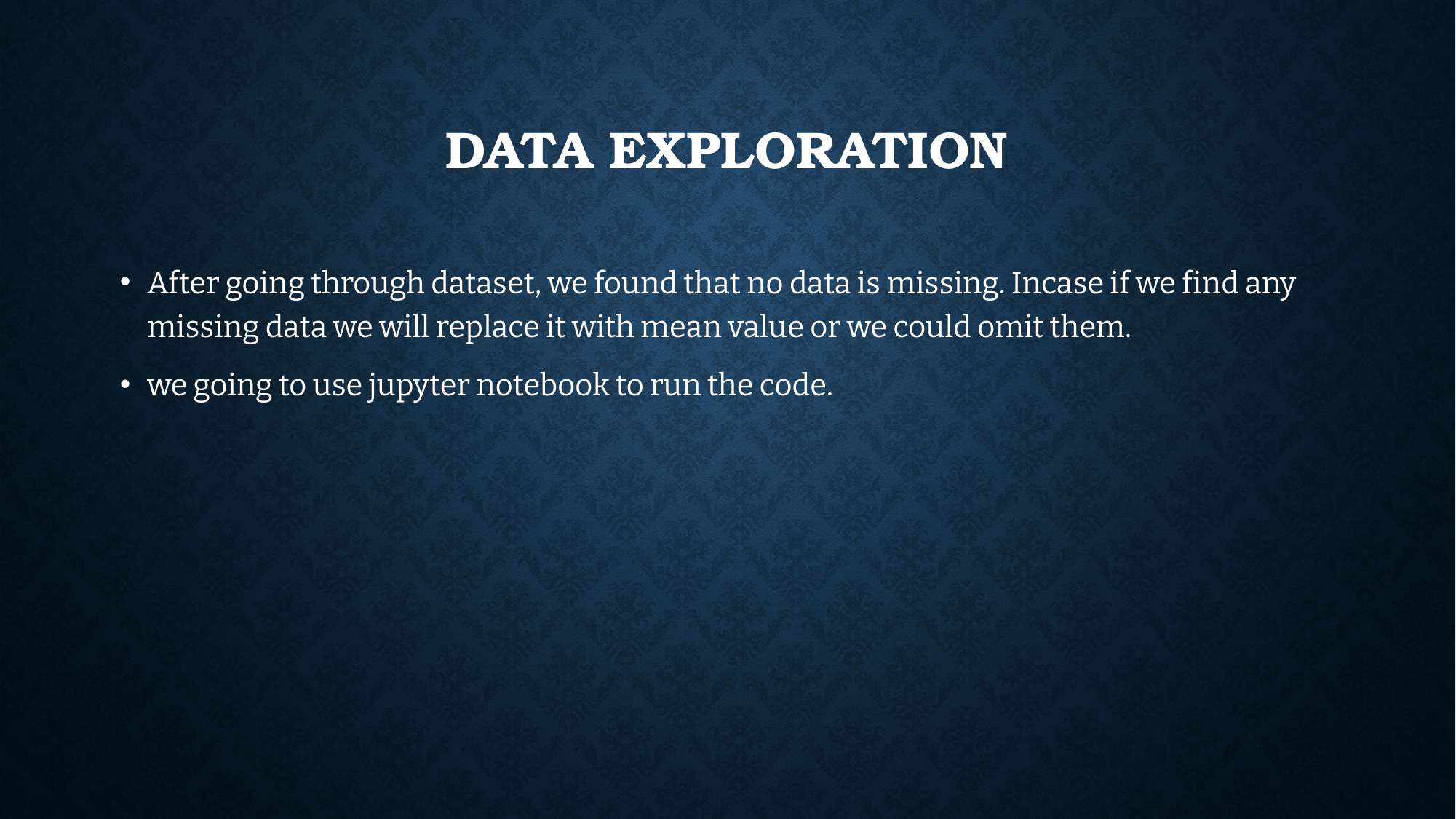

# Data Exploration
After going through dataset, we found that no data is missing. Incase if we find any missing data we will replace it with mean value or we could omit them.
we going to use jupyter notebook to run the code.